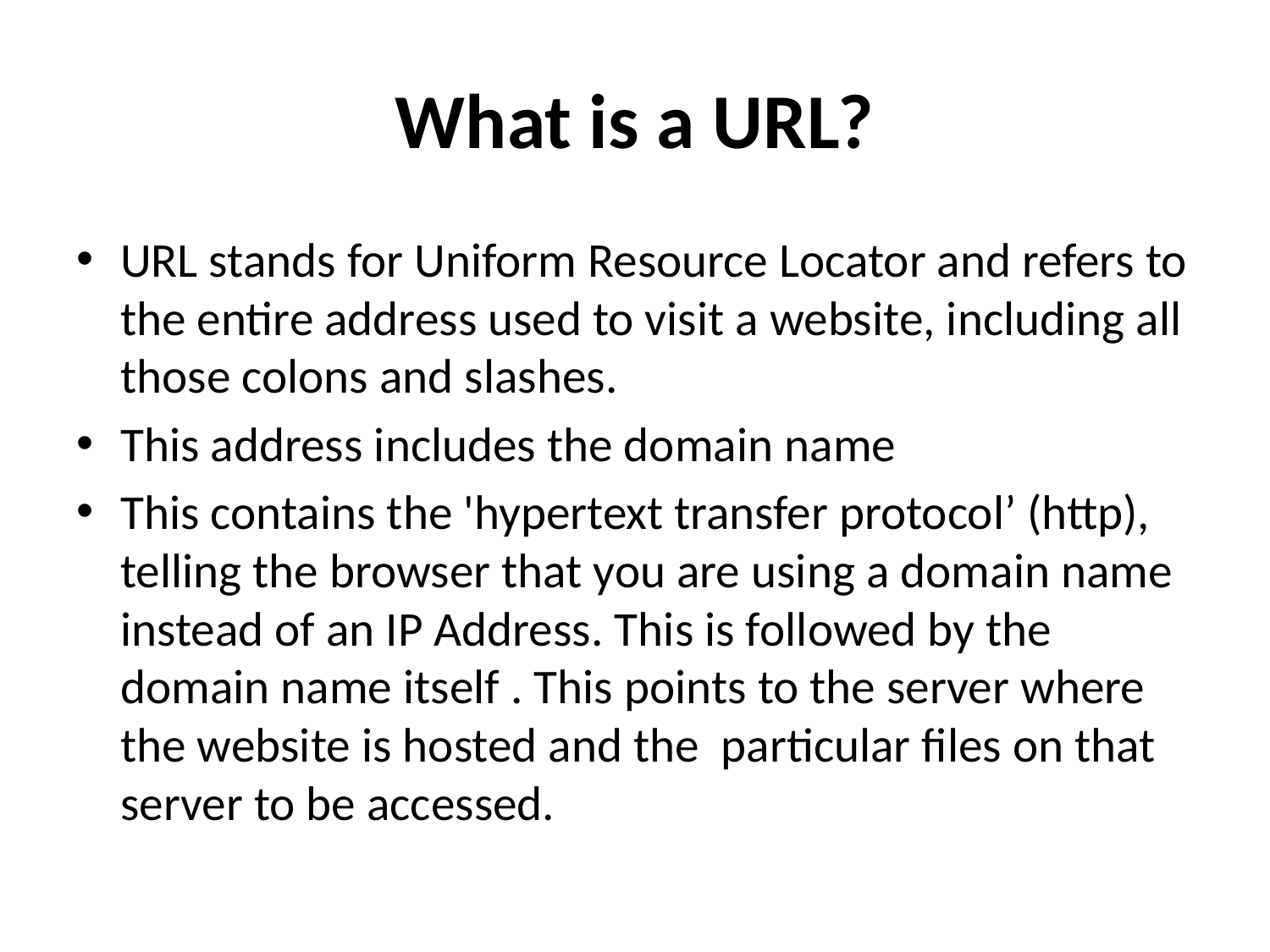

# What is a URL?
URL stands for Uniform Resource Locator and refers to the entire address used to visit a website, including all those colons and slashes.
This address includes the domain name
This contains the 'hypertext transfer protocol’ (http), telling the browser that you are using a domain name instead of an IP Address. This is followed by the domain name itself . This points to the server where the website is hosted and the  particular files on that server to be accessed.